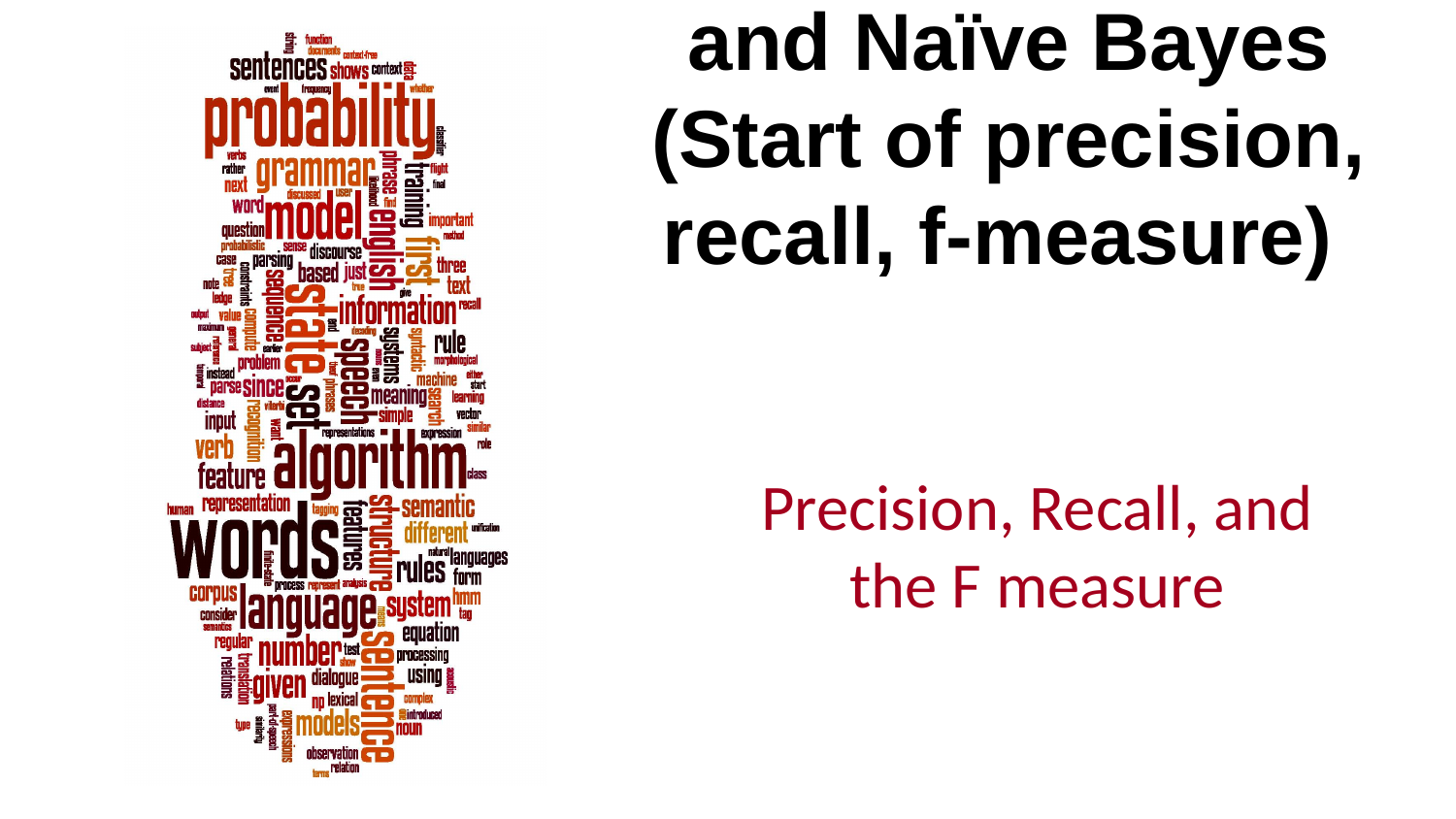

# Text Classification and Naïve Bayes (Start of precision, recall, f-measure)
Precision, Recall, and the F measure